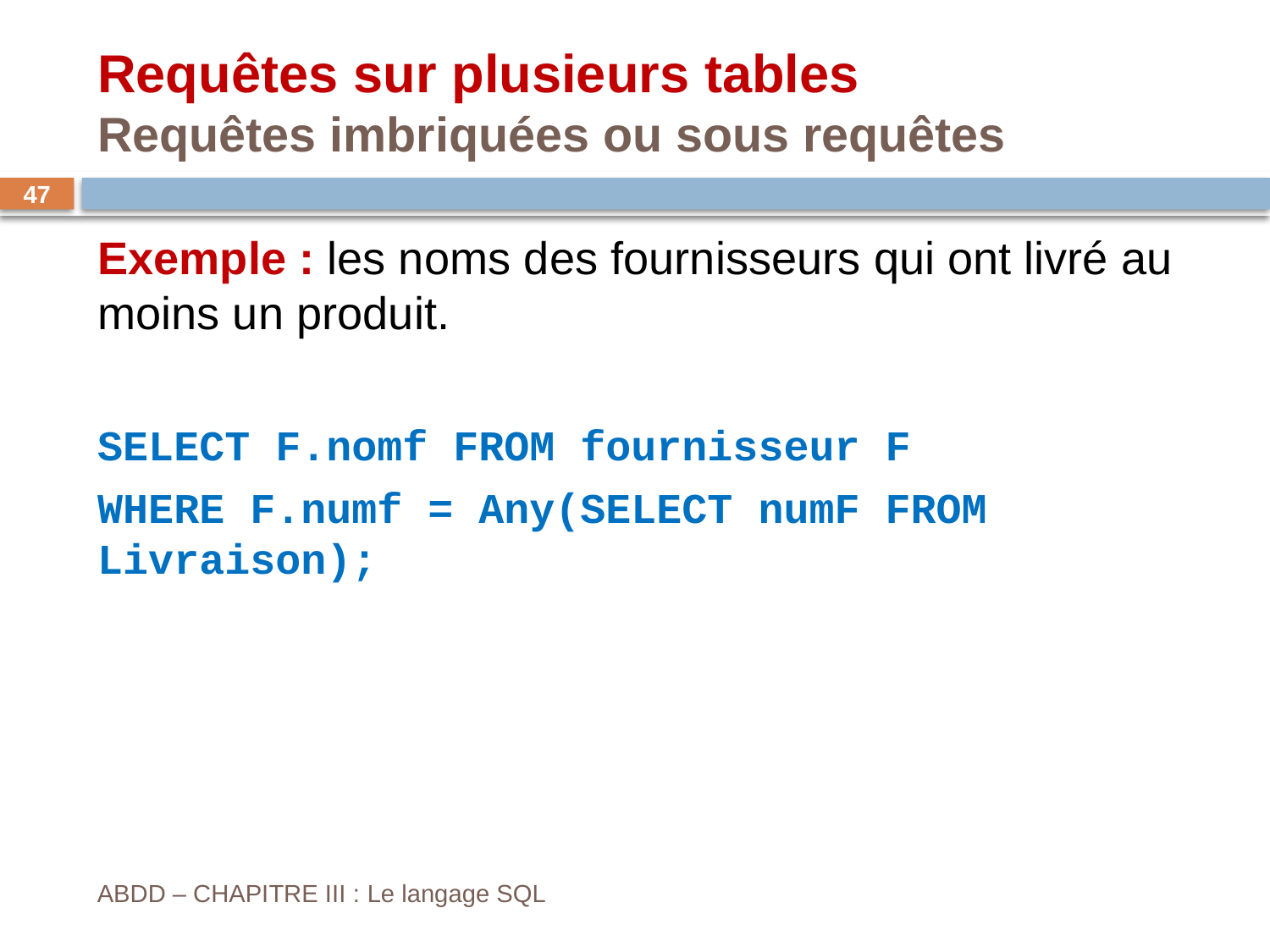

# Requêtes sur plusieurs tables Requêtes imbriquées ou sous requêtes
47
Exemple : les noms des fournisseurs qui ont livré au moins un produit.

SELECT F.nomf FROM fournisseur F
WHERE F.numf = Any(SELECT numF FROM Livraison);

ABDD – CHAPITRE III : Le langage SQL